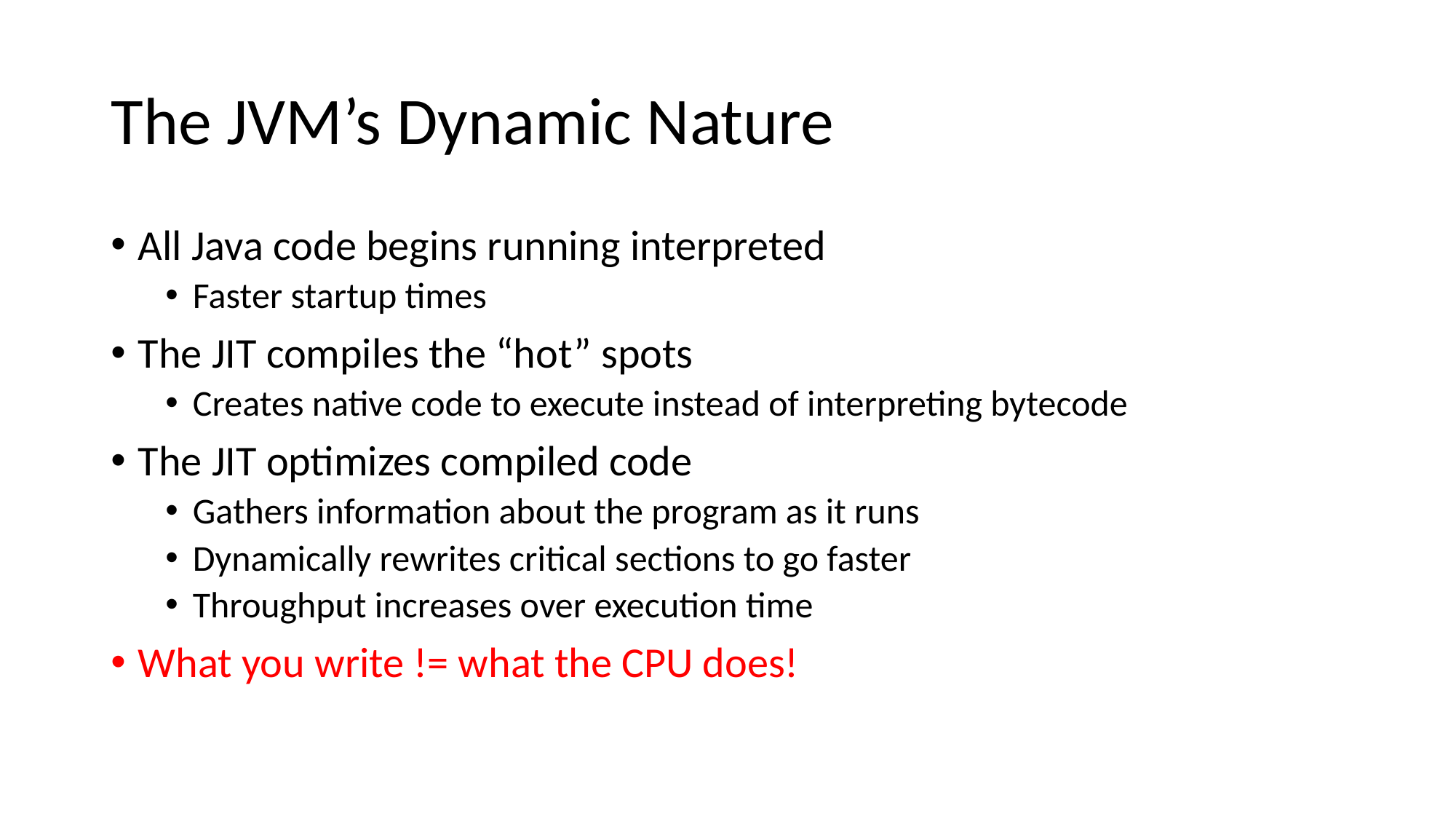

# The JVM’s Dynamic Nature
All Java code begins running interpreted
Faster startup times
The JIT compiles the “hot” spots
Creates native code to execute instead of interpreting bytecode
The JIT optimizes compiled code
Gathers information about the program as it runs
Dynamically rewrites critical sections to go faster
Throughput increases over execution time
What you write != what the CPU does!